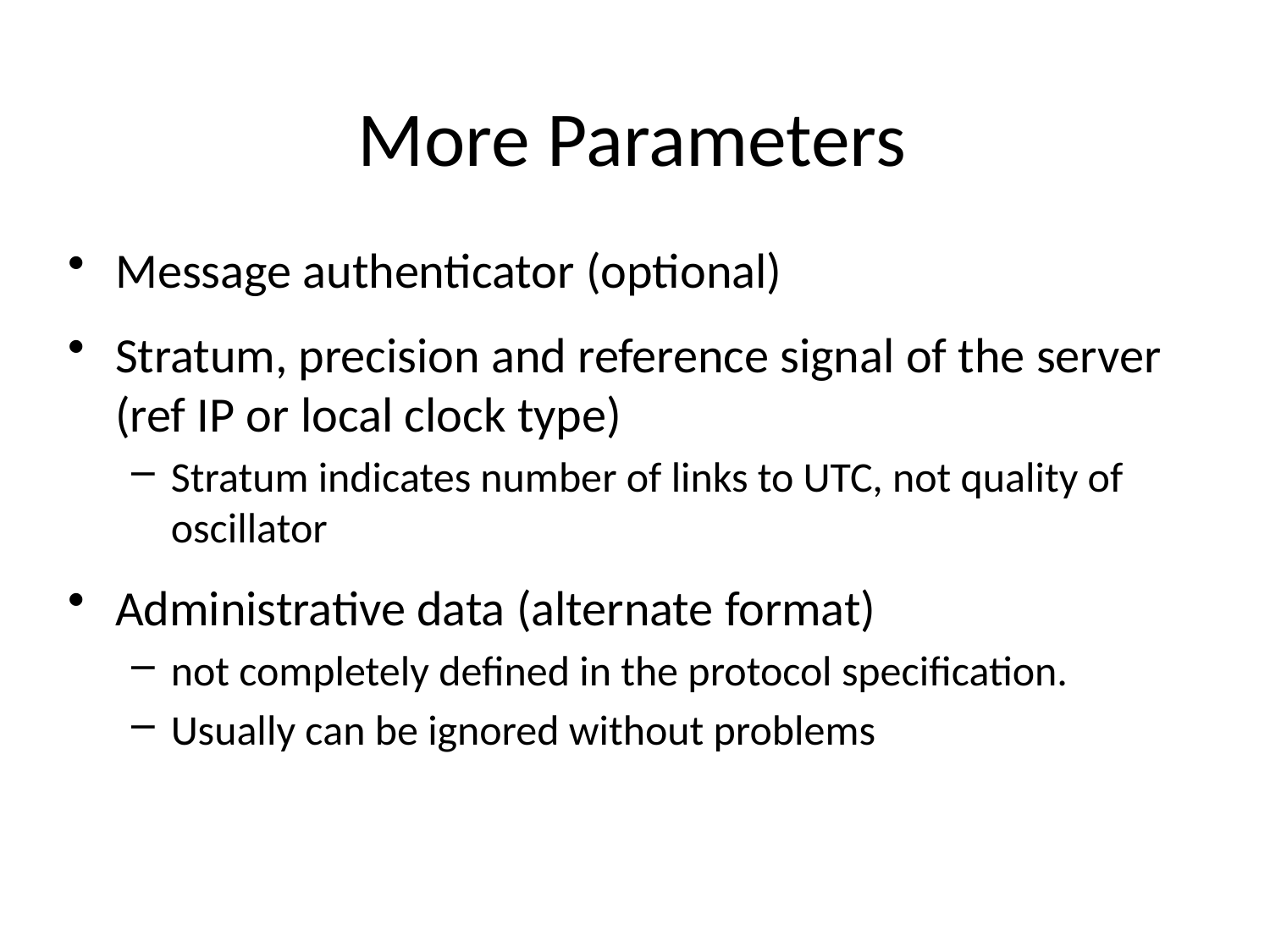

# More Parameters
Message authenticator (optional)
Stratum, precision and reference signal of the server (ref IP or local clock type)
Stratum indicates number of links to UTC, not quality of oscillator
Administrative data (alternate format)
not completely defined in the protocol specification.
Usually can be ignored without problems